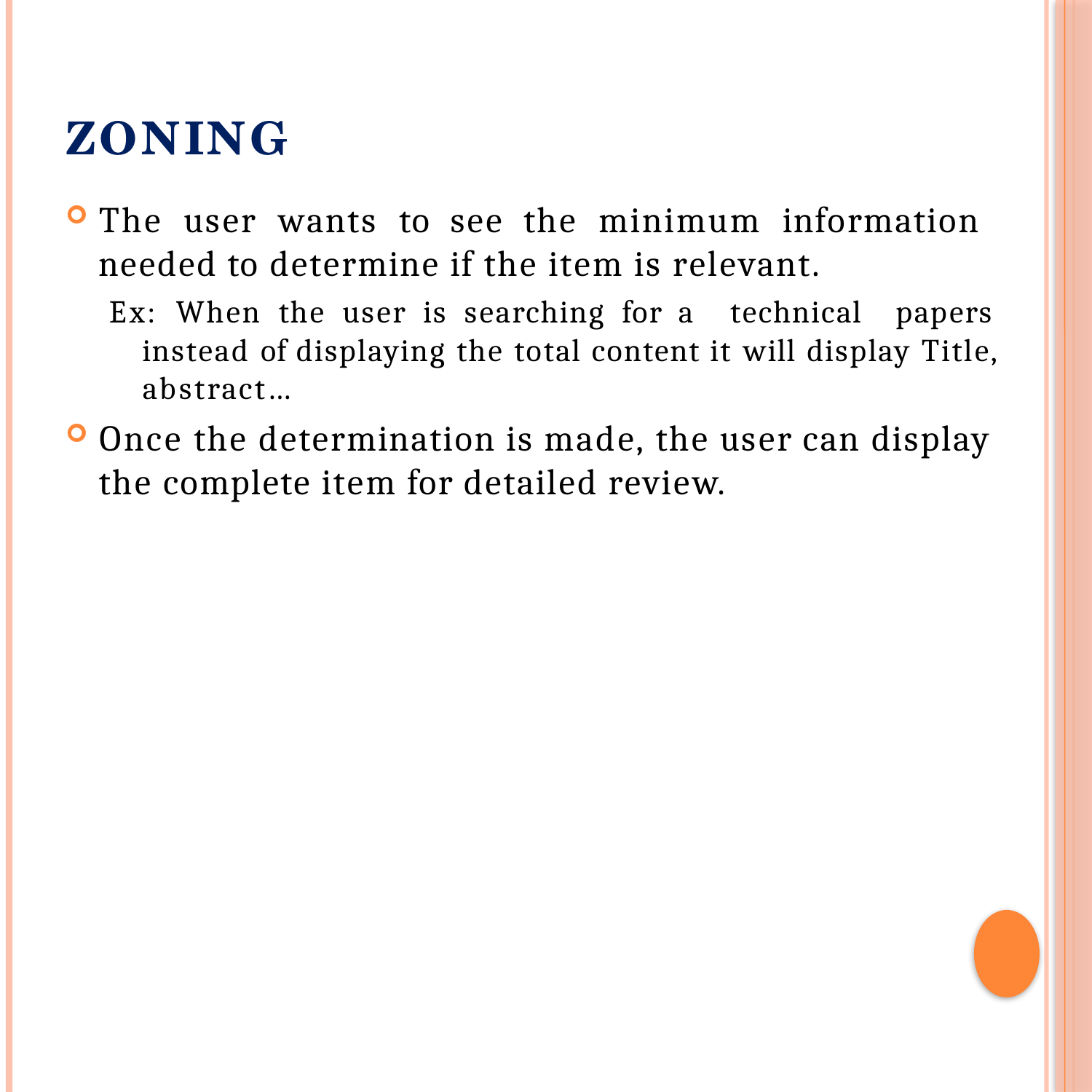

# ZONING
The user wants to see the minimum information  needed to determine if the item is relevant.
Ex: When the user is searching for a  technical  papers  instead of displaying the total content it will display Title,  abstract…
Once the determination is made, the user can display  the complete item for detailed review.